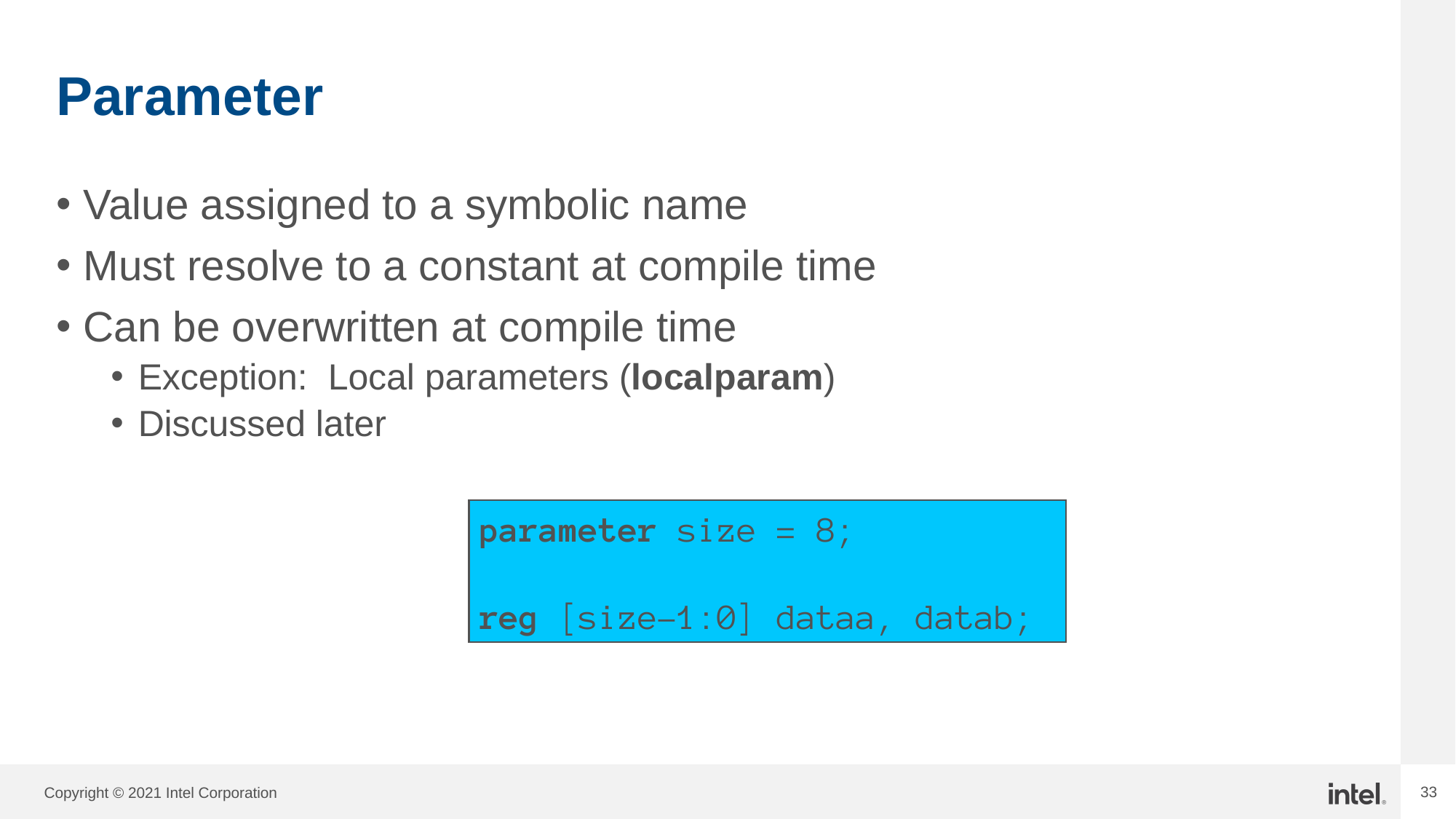

# Parameter
Value assigned to a symbolic name
Must resolve to a constant at compile time
Can be overwritten at compile time
Exception:  Local parameters (localparam)
Discussed later

parameter size = 8;

reg [size-1:0] dataa, datab;